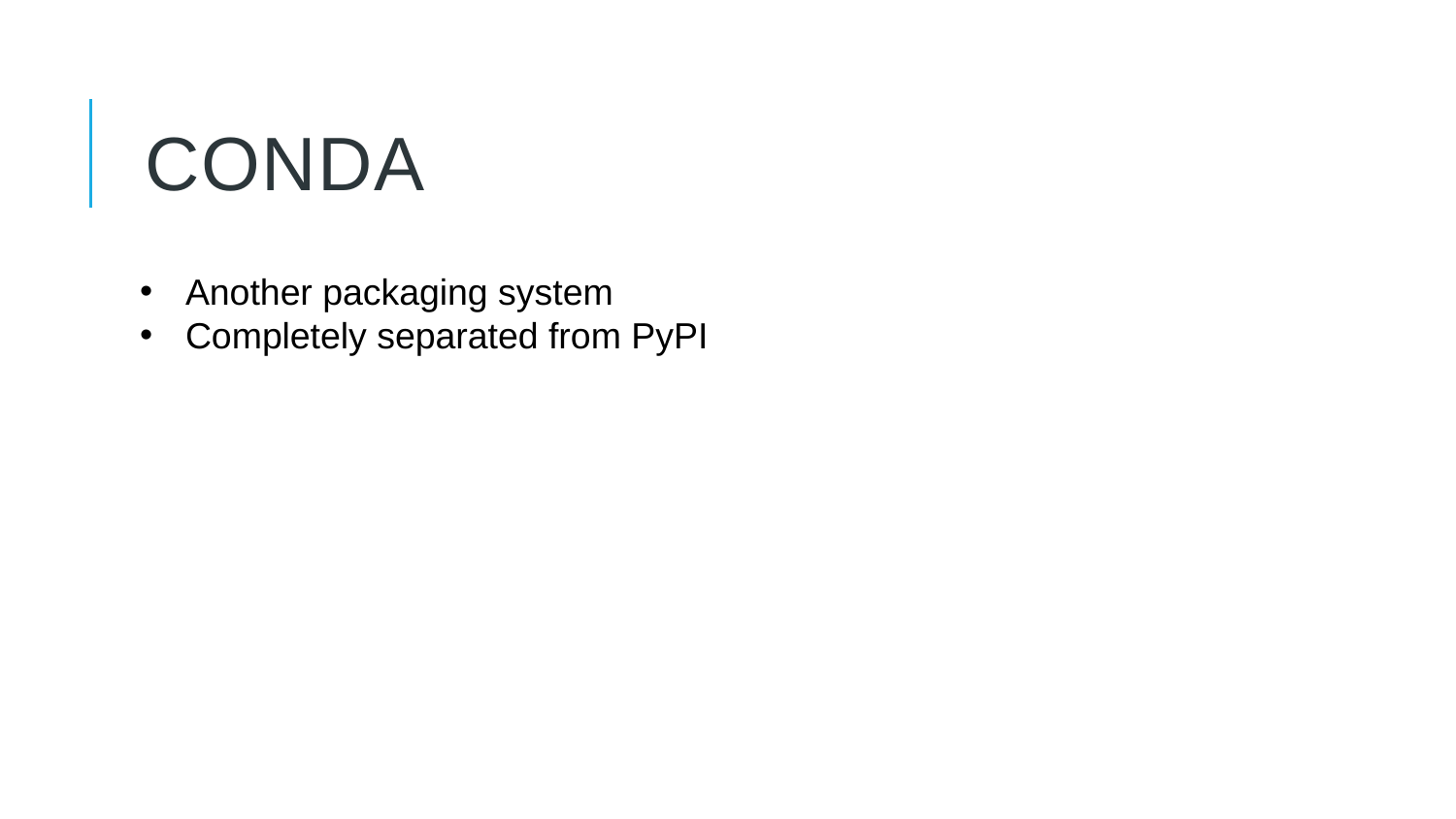

25
# Conda
Another packaging system
Completely separated from PyPI